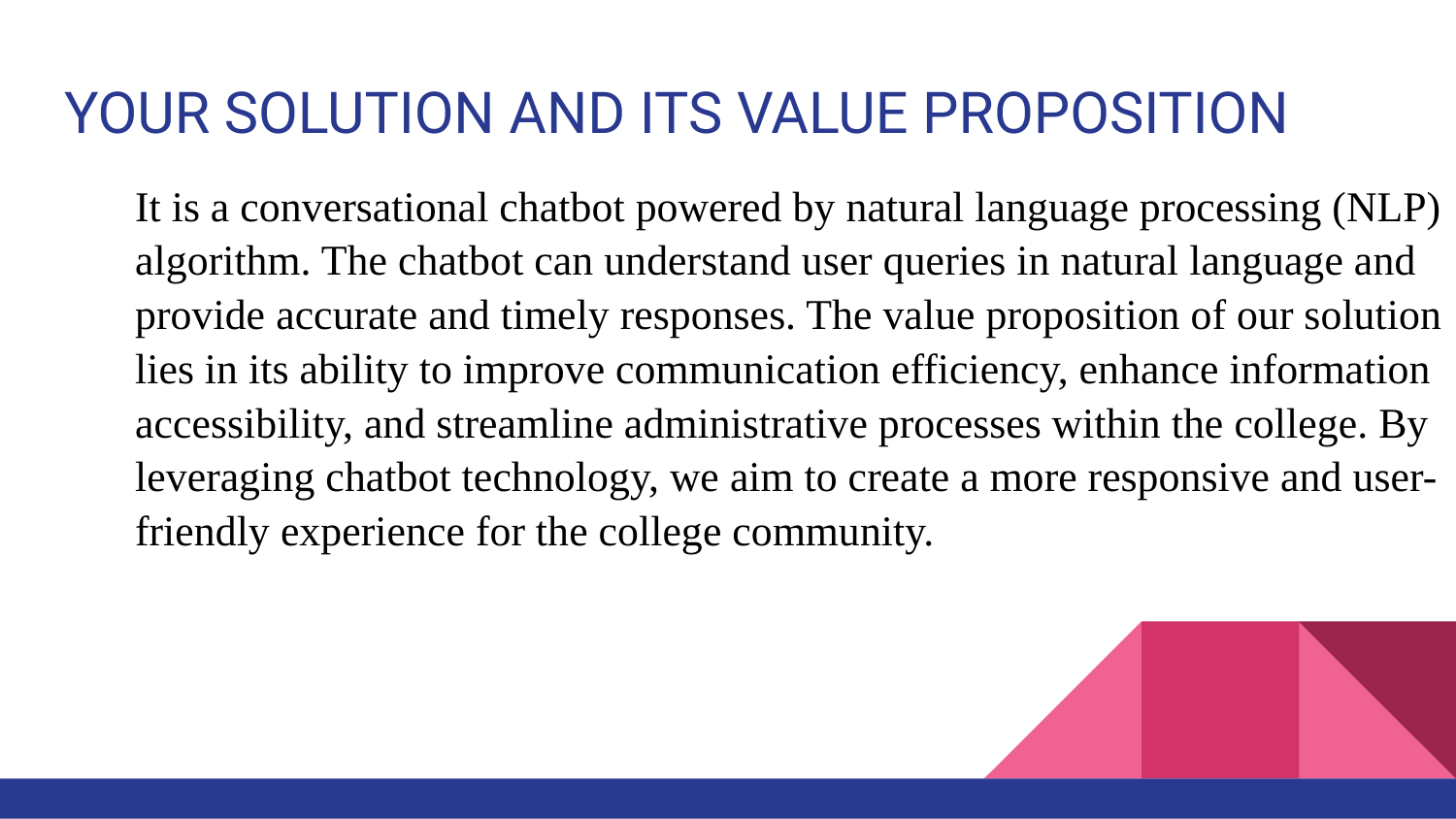

# YOUR SOLUTION AND ITS VALUE PROPOSITION
It is a conversational chatbot powered by natural language processing (NLP) algorithm. The chatbot can understand user queries in natural language and provide accurate and timely responses. The value proposition of our solution lies in its ability to improve communication efficiency, enhance information accessibility, and streamline administrative processes within the college. By leveraging chatbot technology, we aim to create a more responsive and user-friendly experience for the college community.